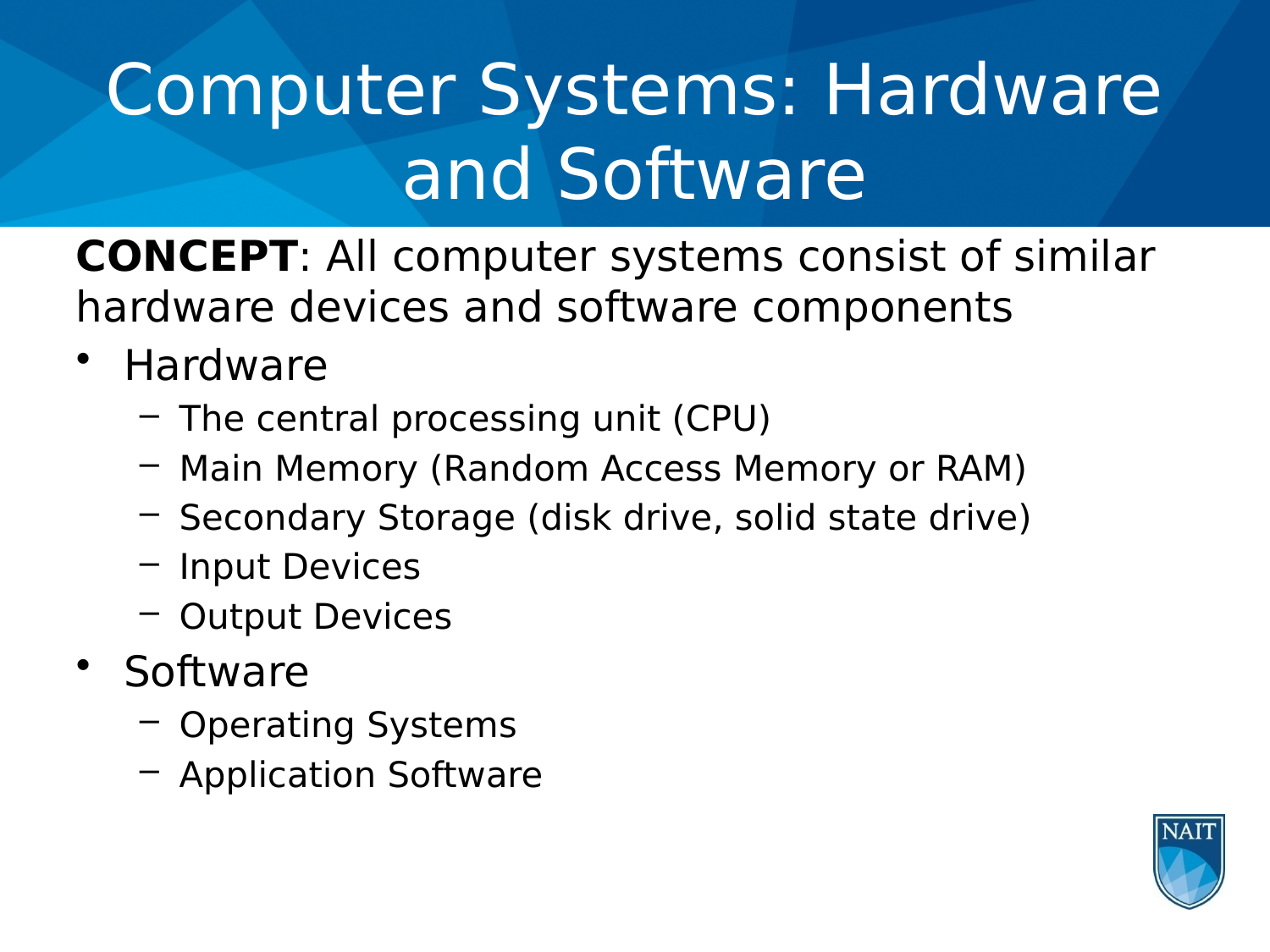

# Computer Systems: Hardware and Software
CONCEPT: All computer systems consist of similar hardware devices and software components
Hardware
The central processing unit (CPU)
Main Memory (Random Access Memory or RAM)
Secondary Storage (disk drive, solid state drive)
Input Devices
Output Devices
Software
Operating Systems
Application Software